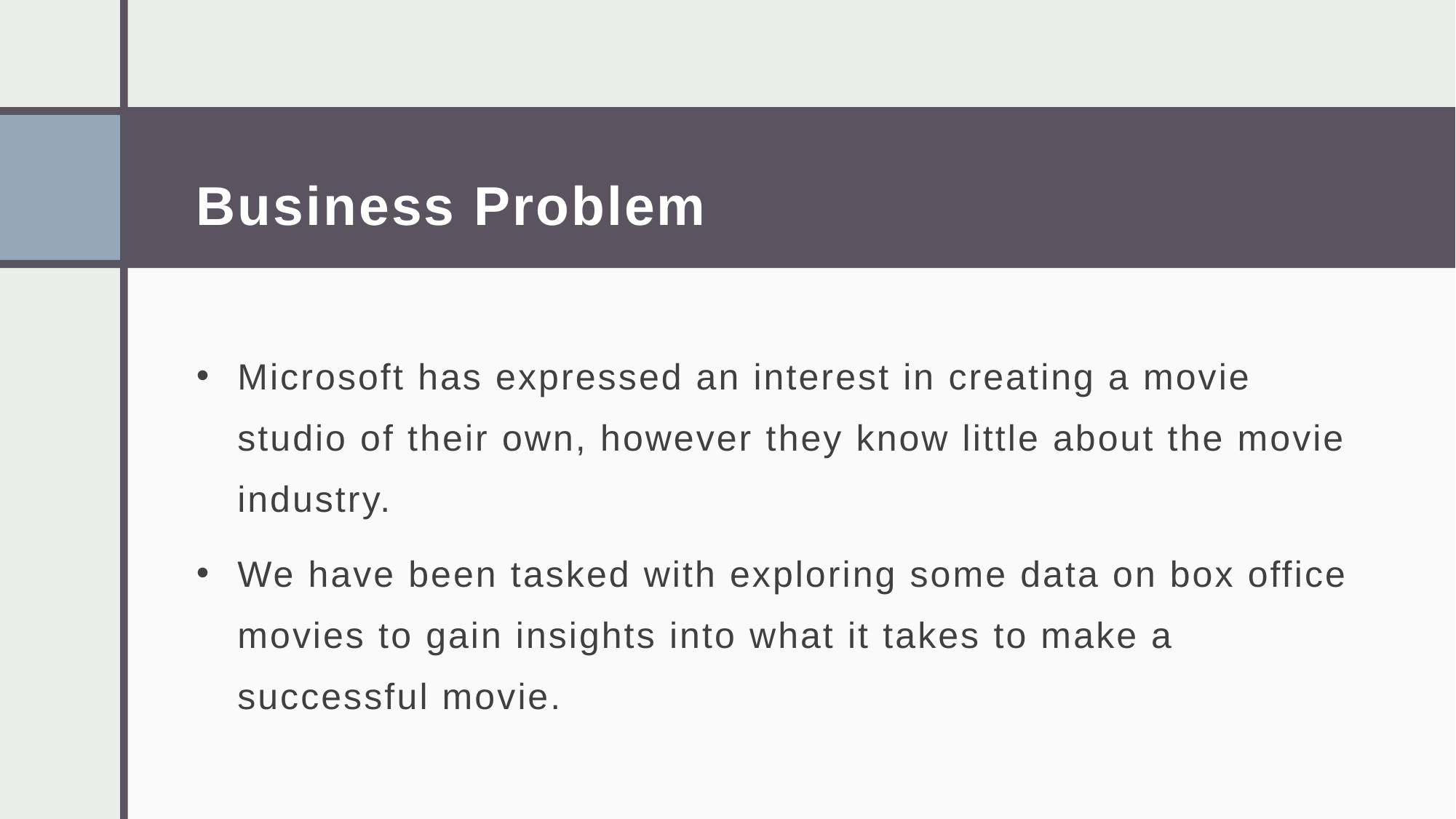

# Business Problem

Microsoft has expressed an interest in creating a movie studio of their own, however they know little about the movie industry.
We have been tasked with exploring some data on box office movies to gain insights into what it takes to make a successful movie.